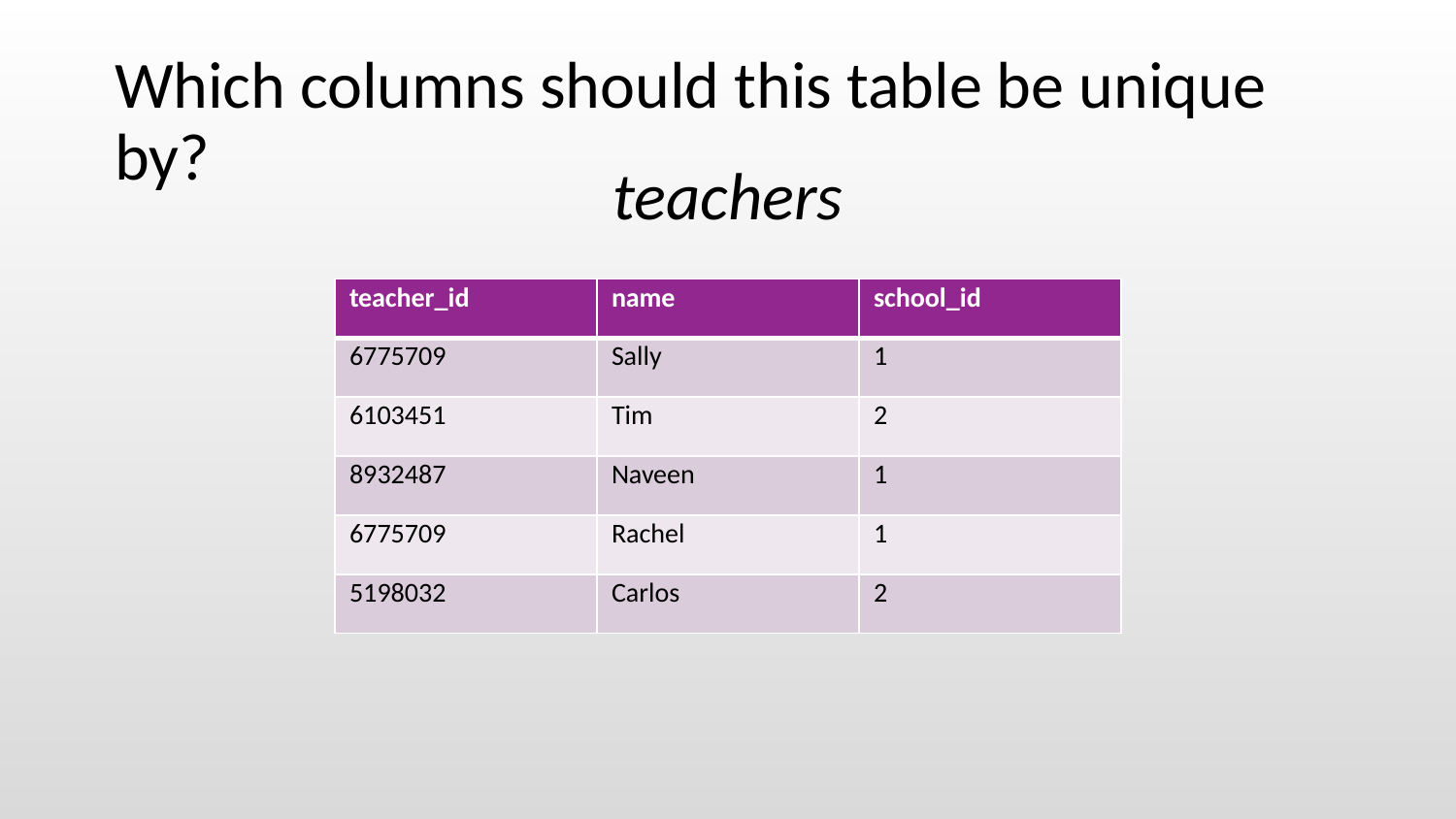

# Which columns should this table be unique by?
teachers
| teacher\_id | name | school\_id |
| --- | --- | --- |
| 6775709 | Sally | 1 |
| 6103451 | Tim | 2 |
| 8932487 | Naveen | 1 |
| 6775709 | Rachel | 1 |
| 5198032 | Carlos | 2 |